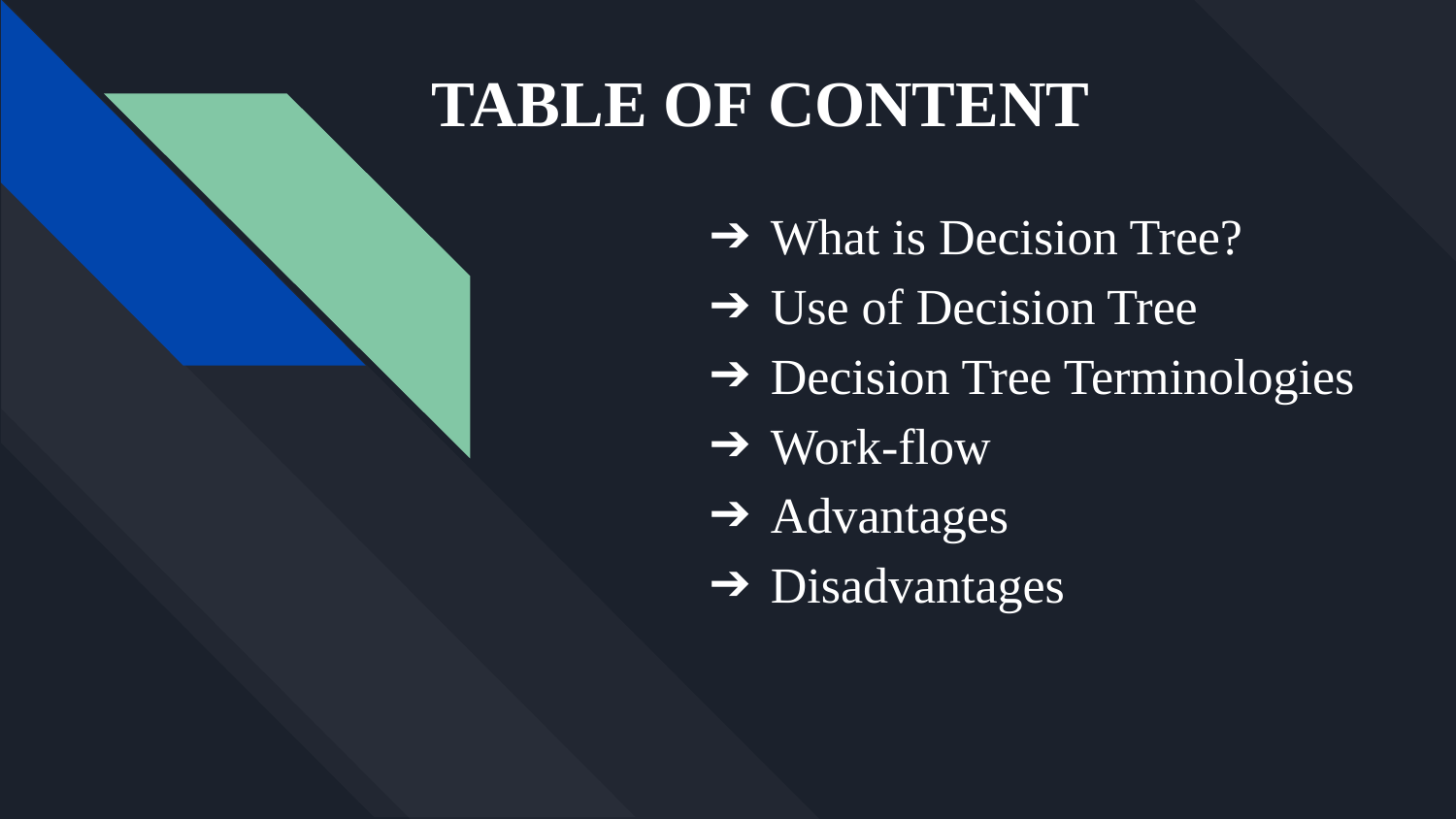

# TABLE OF CONTENT
What is Decision Tree?
Use of Decision Tree
Decision Tree Terminologies
Work-flow
Advantages
Disadvantages